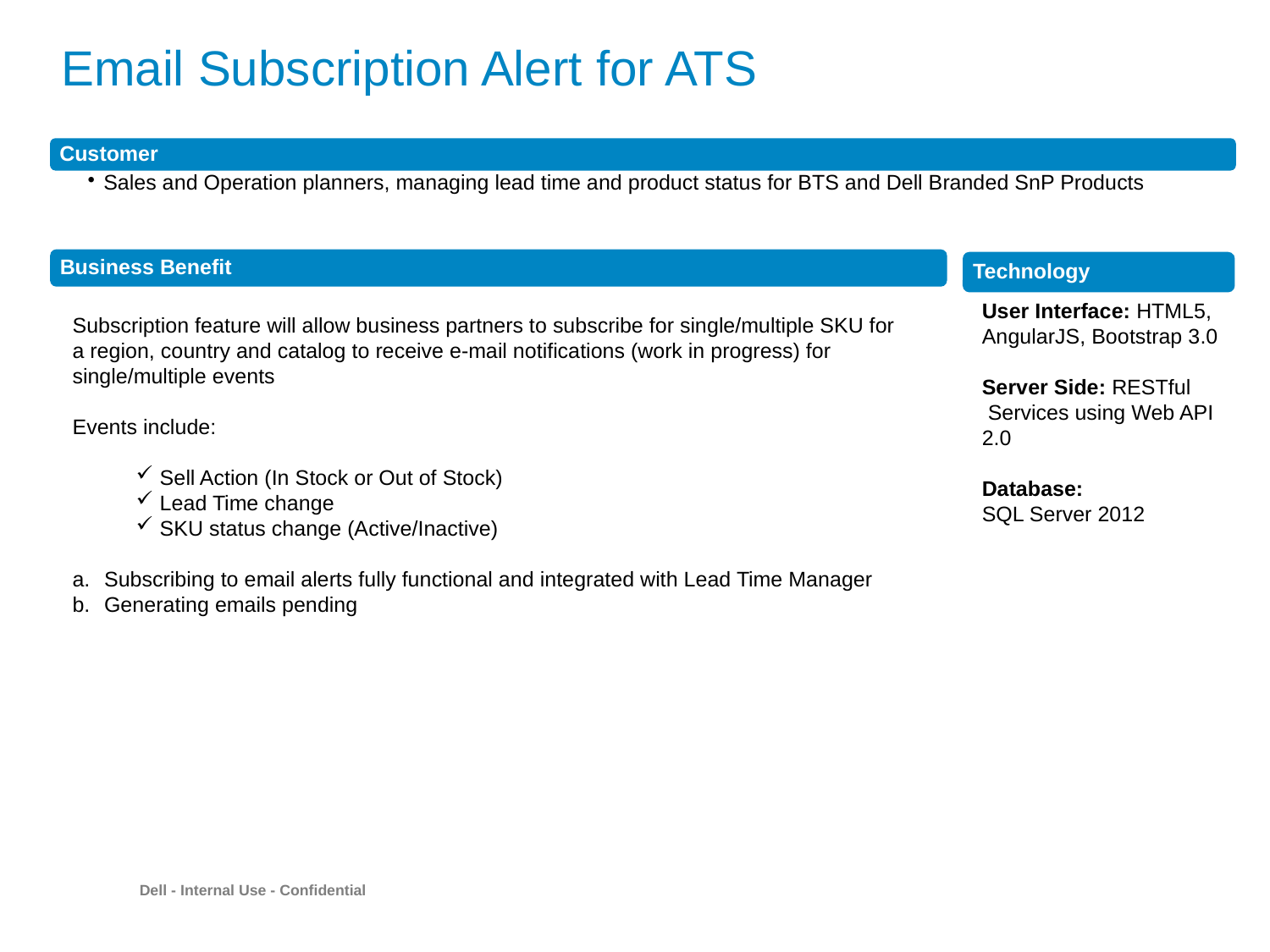

Email Subscription Alert for ATS
Customer
Sales and Operation planners, managing lead time and product status for BTS and Dell Branded SnP Products
Business Benefit

Technology

User Interface: HTML5, AngularJS, Bootstrap 3.0

Server Side: RESTful  Services using Web API 2.0

Database:
SQL Server 2012

Subscription feature will allow business partners to subscribe for single/multiple SKU for a region, country and catalog to receive e-mail notifications (work in progress) for single/multiple events

Events include:

Sell Action (In Stock or Out of Stock)
Lead Time change
SKU status change (Active/Inactive)

Subscribing to email alerts fully functional and integrated with Lead Time Manager
Generating emails pending